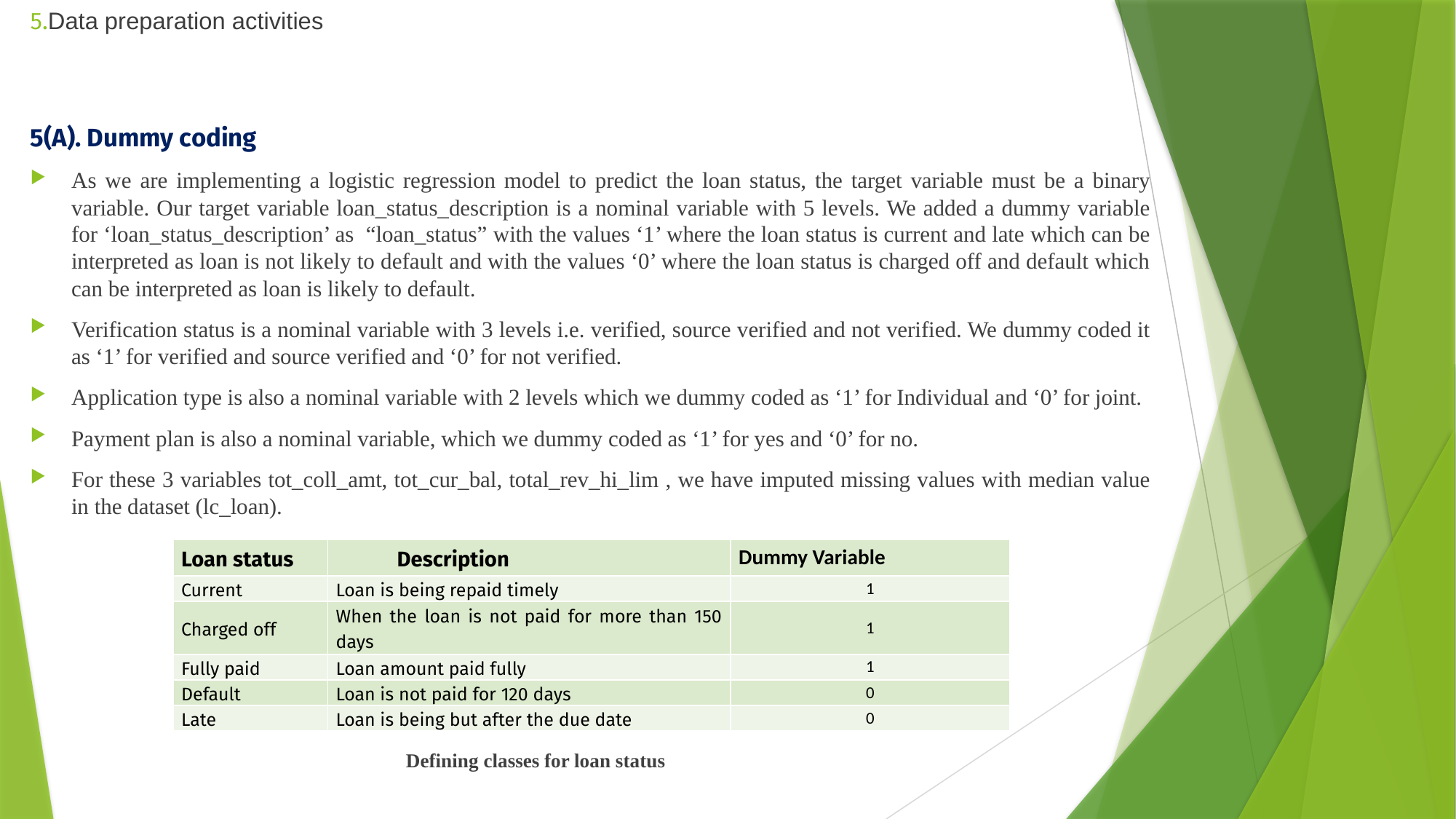

# 5.Data preparation activities
5(A). Dummy coding
As we are implementing a logistic regression model to predict the loan status, the target variable must be a binary variable. Our target variable loan_status_description is a nominal variable with 5 levels. We added a dummy variable for ‘loan_status_description’ as  “loan_status” with the values ‘1’ where the loan status is current and late which can be interpreted as loan is not likely to default and with the values ‘0’ where the loan status is charged off and default which can be interpreted as loan is likely to default.
Verification status is a nominal variable with 3 levels i.e. verified, source verified and not verified. We dummy coded it as ‘1’ for verified and source verified and ‘0’ for not verified.
Application type is also a nominal variable with 2 levels which we dummy coded as ‘1’ for Individual and ‘0’ for joint.
Payment plan is also a nominal variable, which we dummy coded as ‘1’ for yes and ‘0’ for no.
For these 3 variables tot_coll_amt, tot_cur_bal, total_rev_hi_lim , we have imputed missing values with median value in the dataset (lc_loan).

                                                           Defining classes for loan status

| Loan status | Description | Dummy Variable |
| --- | --- | --- |
| Current | Loan is being repaid timely | 1 |
| Charged off | When the loan is not paid for more than 150 days | 1 |
| Fully paid | Loan amount paid fully | 1 |
| Default | Loan is not paid for 120 days | 0 |
| Late | Loan is being but after the due date | 0 |